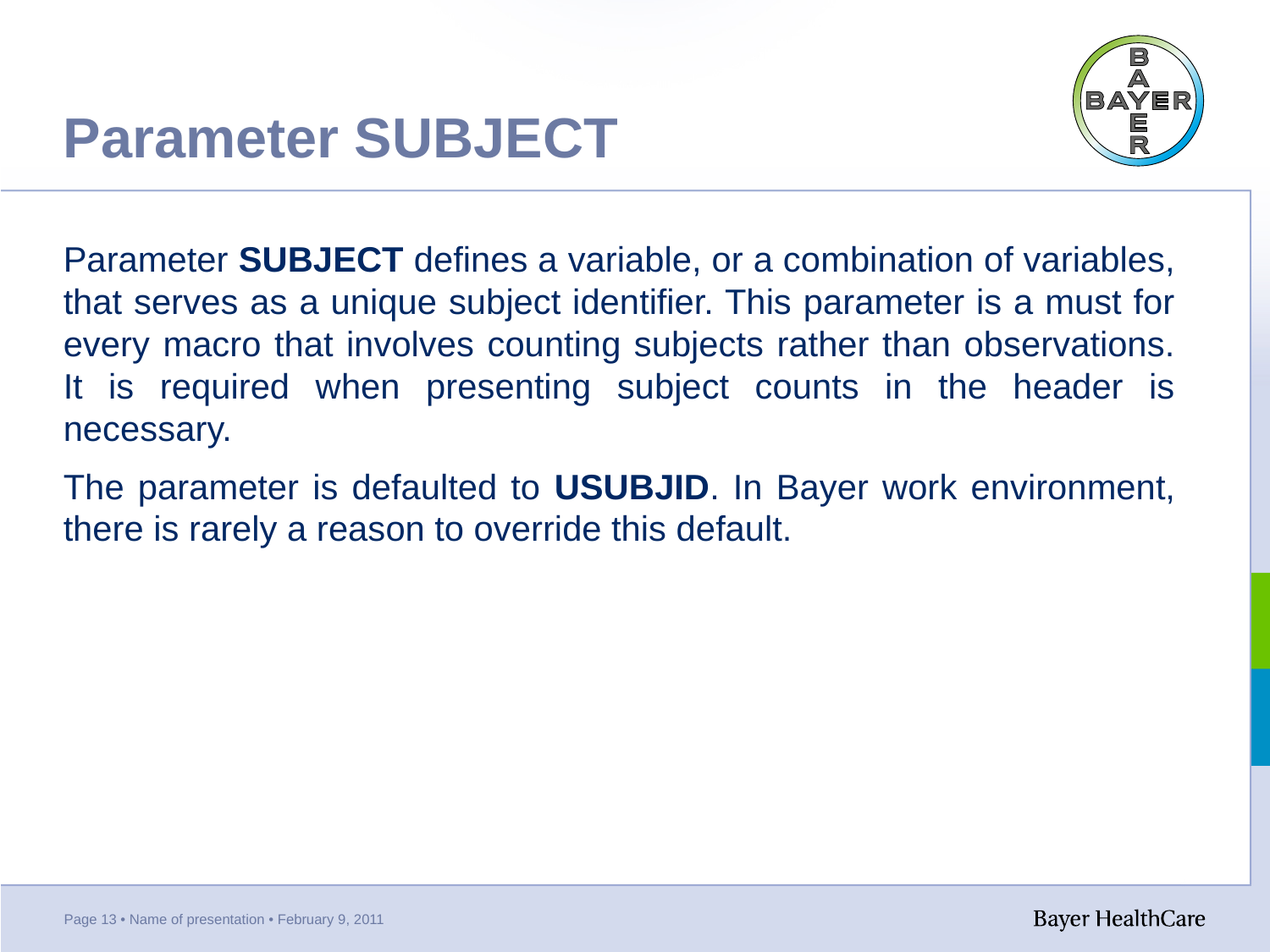

# Parameter SUBJECT
Parameter SUBJECT defines a variable, or a combination of variables, that serves as a unique subject identifier. This parameter is a must for every macro that involves counting subjects rather than observations. It is required when presenting subject counts in the header is necessary.
The parameter is defaulted to USUBJID. In Bayer work environment, there is rarely a reason to override this default.
Page 13 • Name of presentation • February 9, 2011